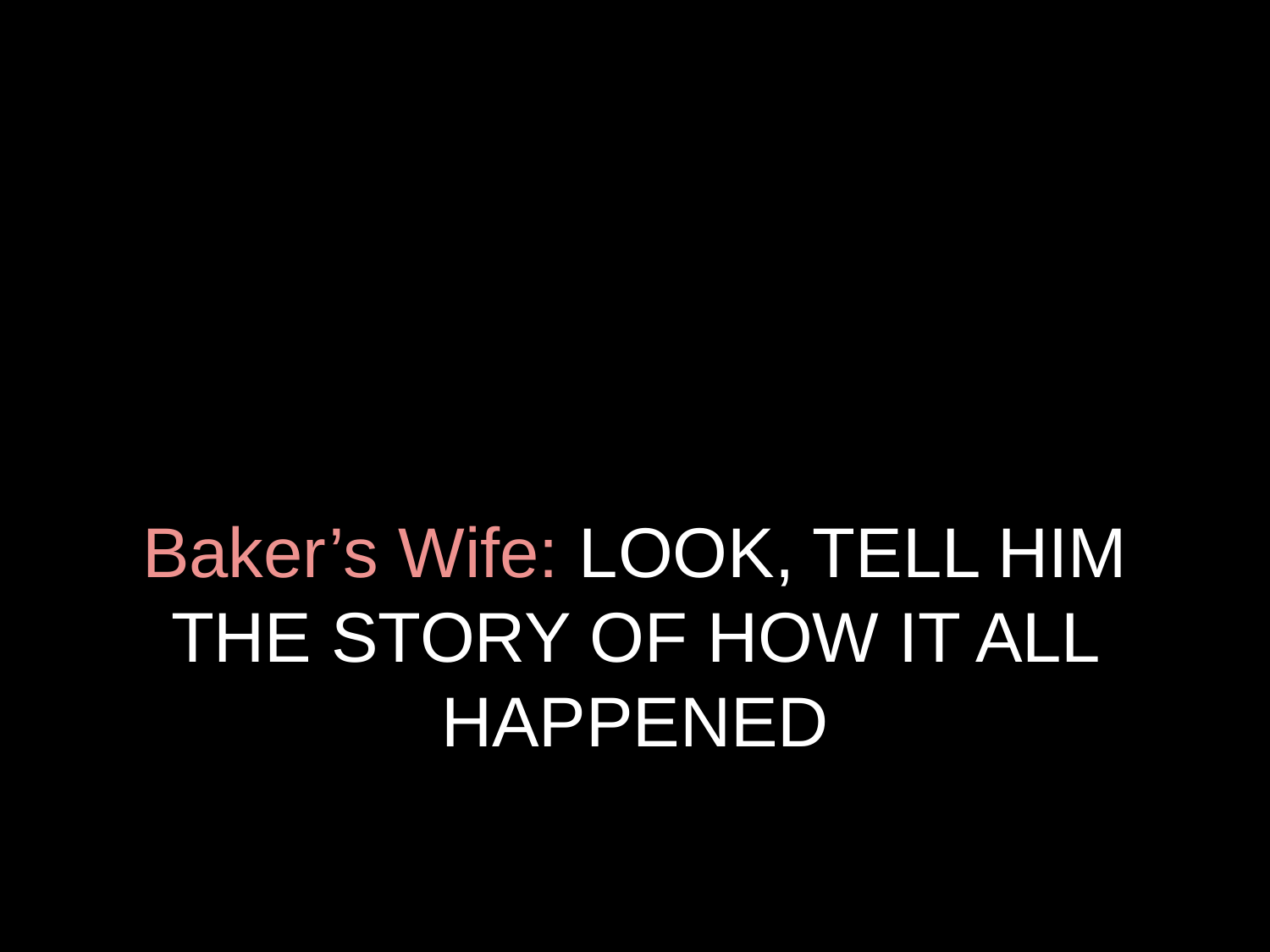

# Baker’s Wife: LOOK, TELL HIM THE STORY OF HOW IT ALL HAPPENED